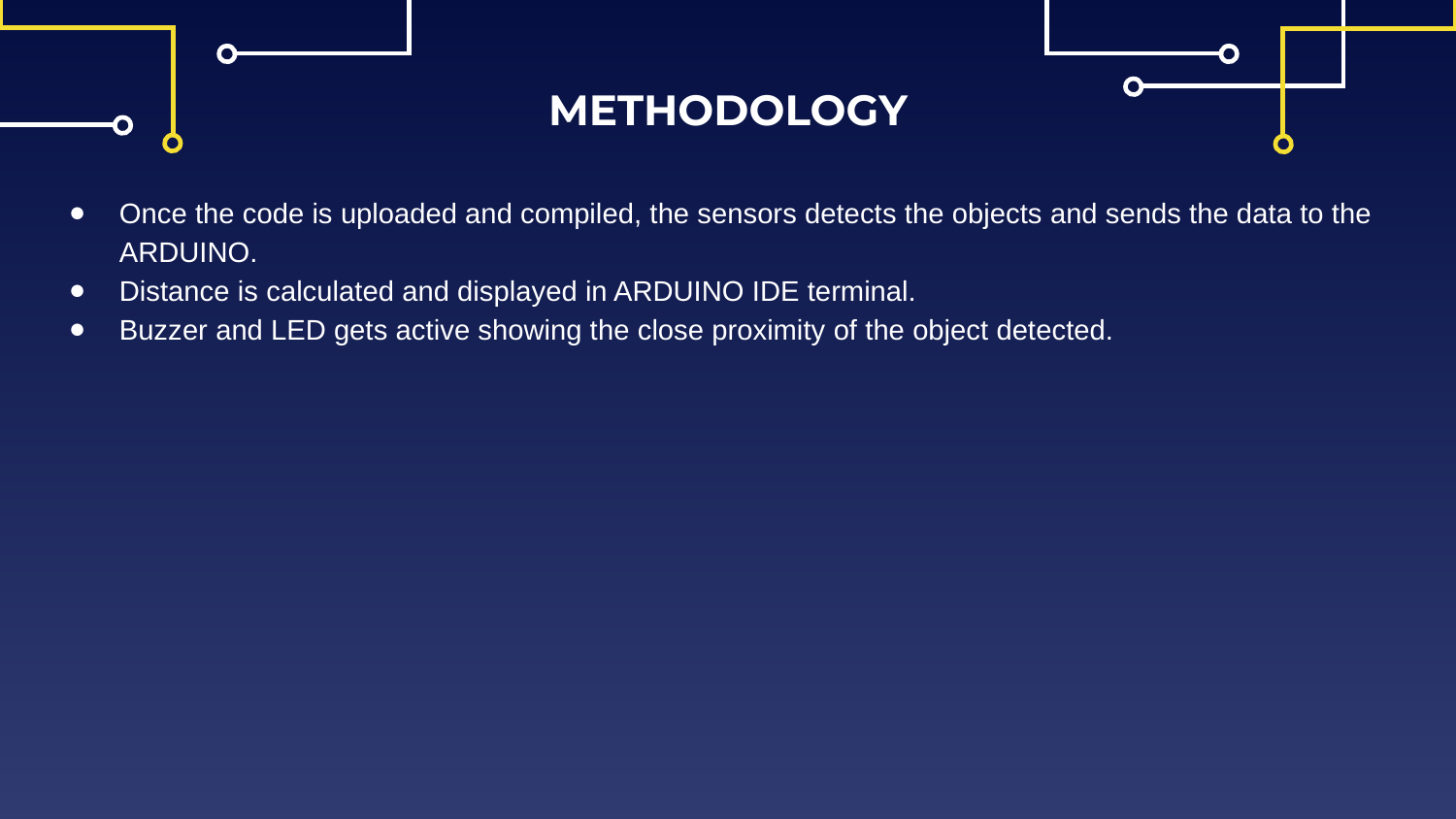

METHODOLOGY
Once the code is uploaded and compiled, the sensors detects the objects and sends the data to the ARDUINO.
Distance is calculated and displayed in ARDUINO IDE terminal.
Buzzer and LED gets active showing the close proximity of the object detected.